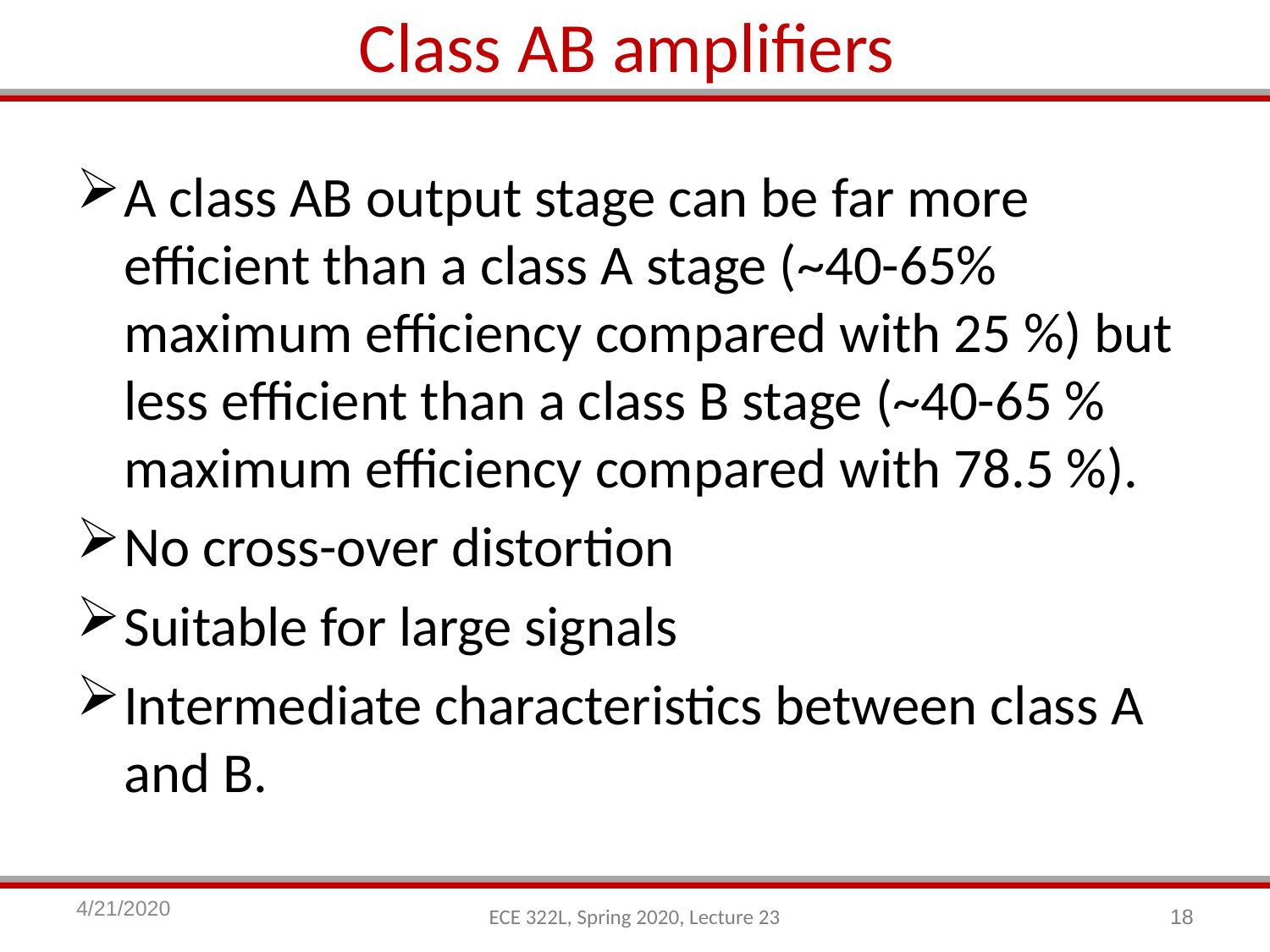

# Class AB amplifiers
A class AB output stage can be far more efficient than a class A stage (~40-65% maximum efficiency compared with 25 %) but less efficient than a class B stage (~40-65 % maximum efficiency compared with 78.5 %).
No cross-over distortion
Suitable for large signals
Intermediate characteristics between class A and B.
4/21/2020
18